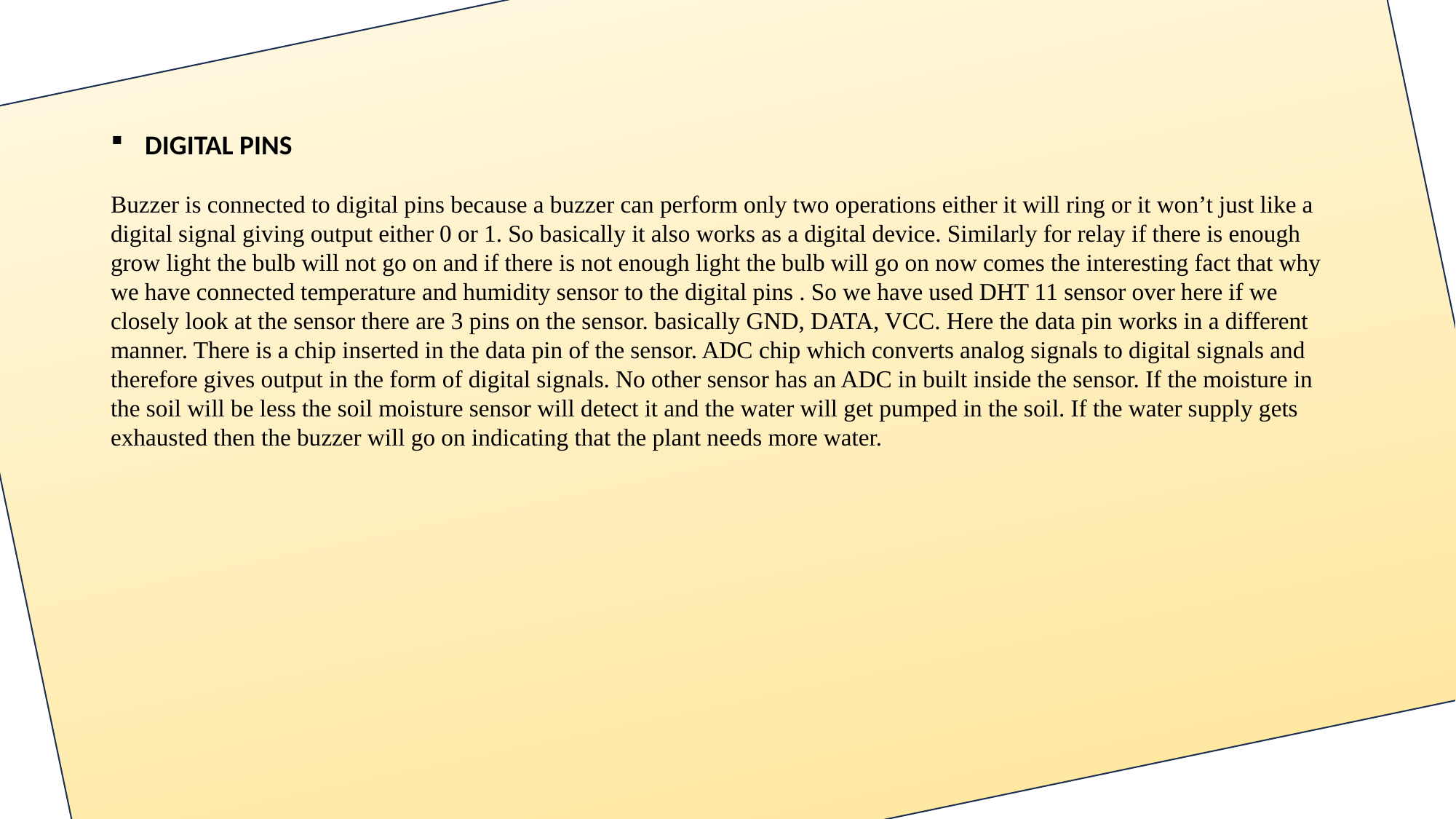

#
DIGITAL PINS
Buzzer is connected to digital pins because a buzzer can perform only two operations either it will ring or it won’t just like a digital signal giving output either 0 or 1. So basically it also works as a digital device. Similarly for relay if there is enough grow light the bulb will not go on and if there is not enough light the bulb will go on now comes the interesting fact that why we have connected temperature and humidity sensor to the digital pins . So we have used DHT 11 sensor over here if we closely look at the sensor there are 3 pins on the sensor. basically GND, DATA, VCC. Here the data pin works in a different manner. There is a chip inserted in the data pin of the sensor. ADC chip which converts analog signals to digital signals and therefore gives output in the form of digital signals. No other sensor has an ADC in built inside the sensor. If the moisture in the soil will be less the soil moisture sensor will detect it and the water will get pumped in the soil. If the water supply gets exhausted then the buzzer will go on indicating that the plant needs more water.